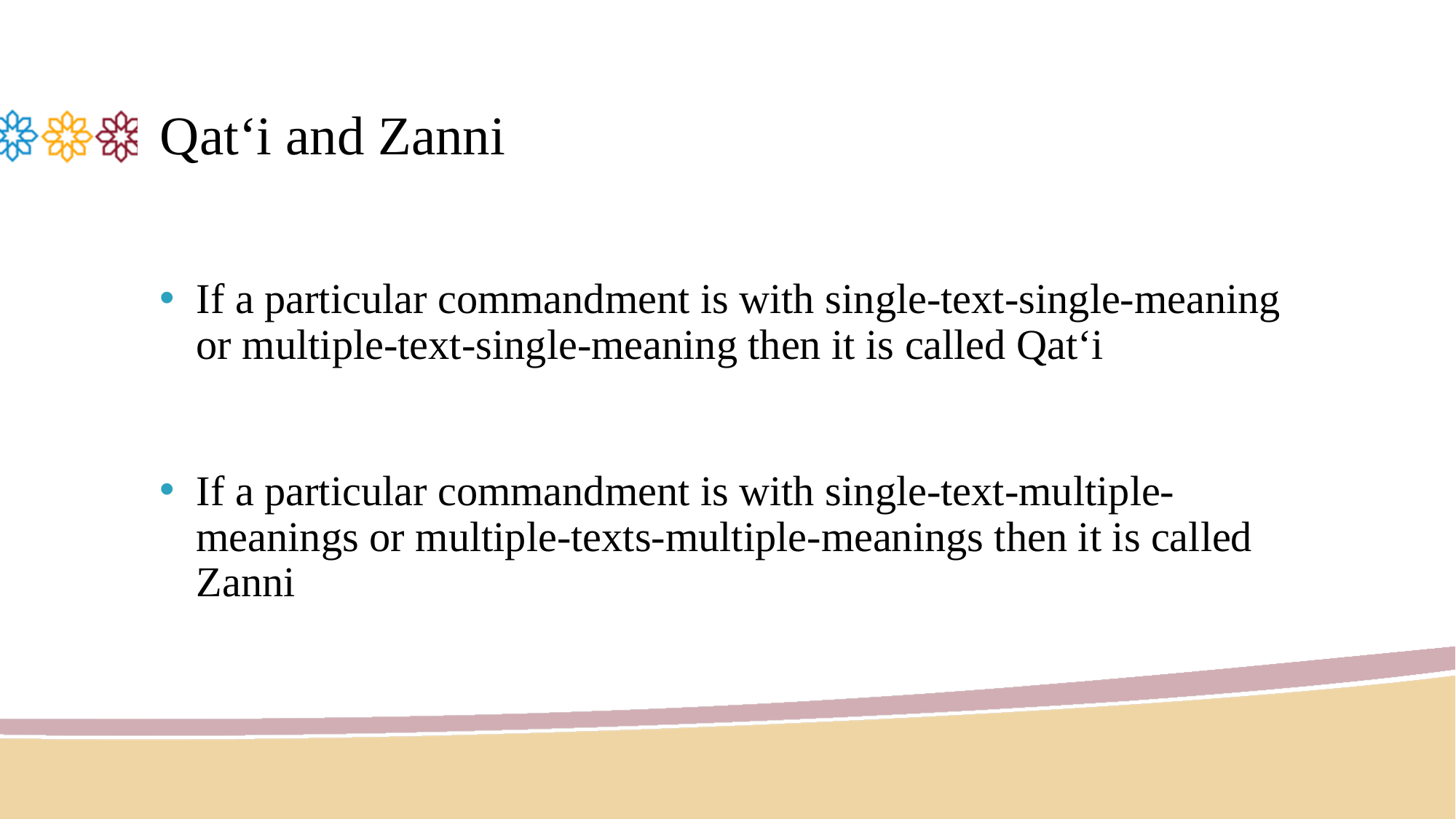

# Qat‘i and Zanni

If a particular commandment is with single-text-single-meaning or multiple-text-single-meaning then it is called Qat‘i

If a particular commandment is with single-text-multiple-meanings or multiple-texts-multiple-meanings then it is called Zanni